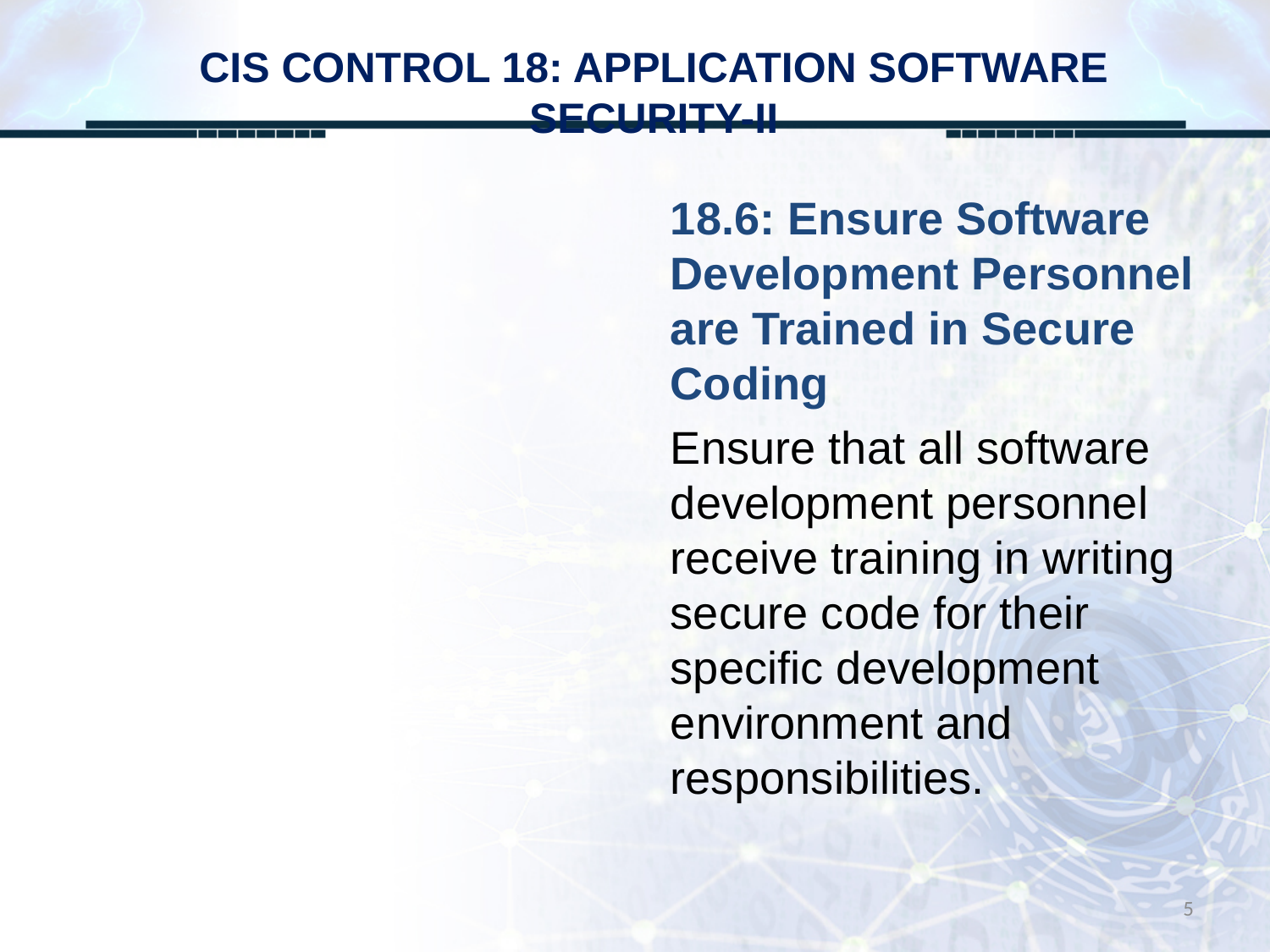

# CIS CONTROL 18: APPLICATION SOFTWARE SECURITY-II
18.6: Ensure Software Development Personnel are Trained in Secure Coding
Ensure that all software development personnel receive training in writing secure code for their specific development environment and responsibilities.
5